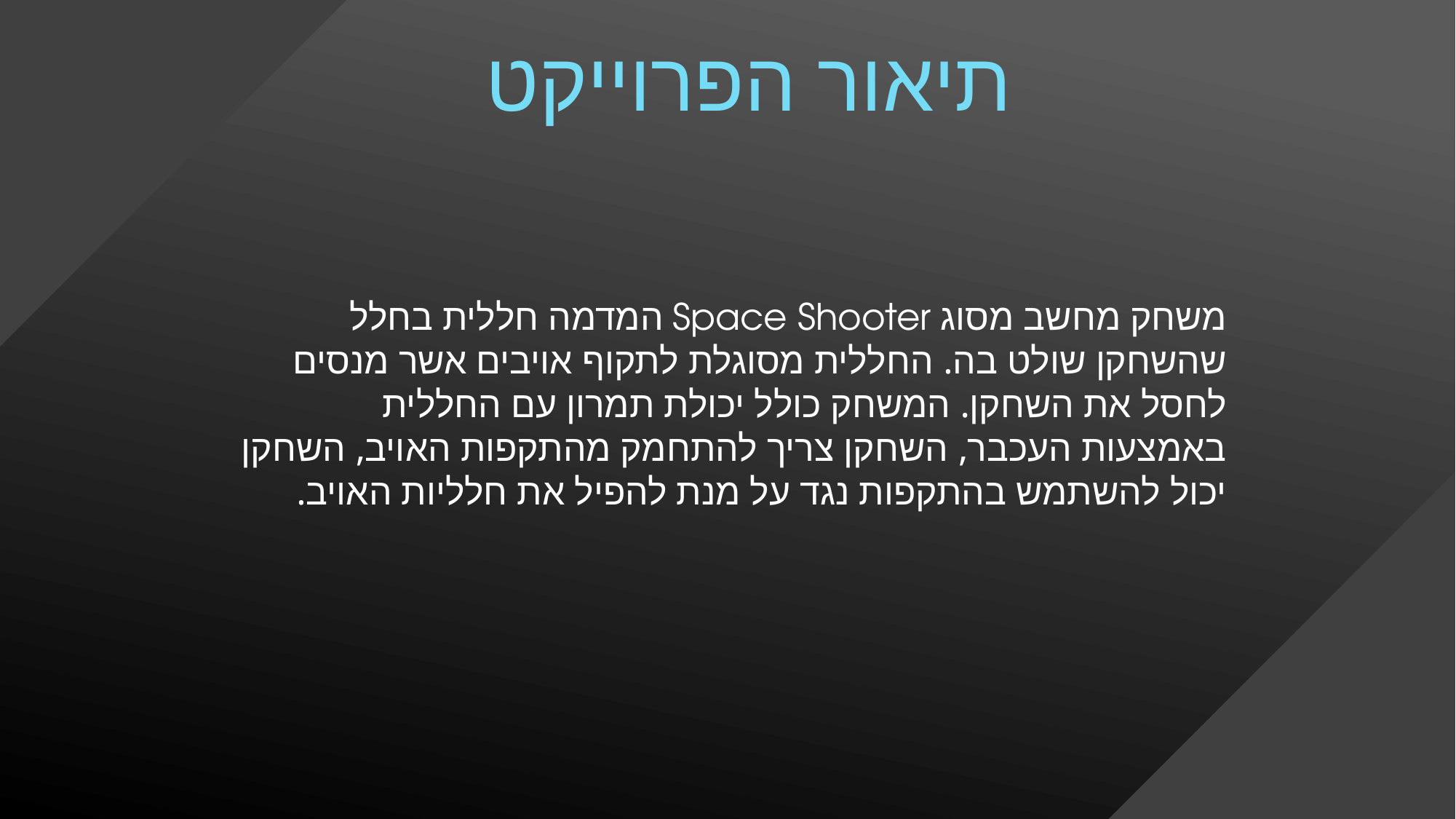

# תיאור הפרוייקט
משחק מחשב מסוג Space Shooter המדמה חללית בחלל שהשחקן שולט בה. החללית מסוגלת לתקוף אויבים אשר מנסים לחסל את השחקן. המשחק כולל יכולת תמרון עם החללית באמצעות העכבר, השחקן צריך להתחמק מהתקפות האויב, השחקן יכול להשתמש בהתקפות נגד על מנת להפיל את חלליות האויב.